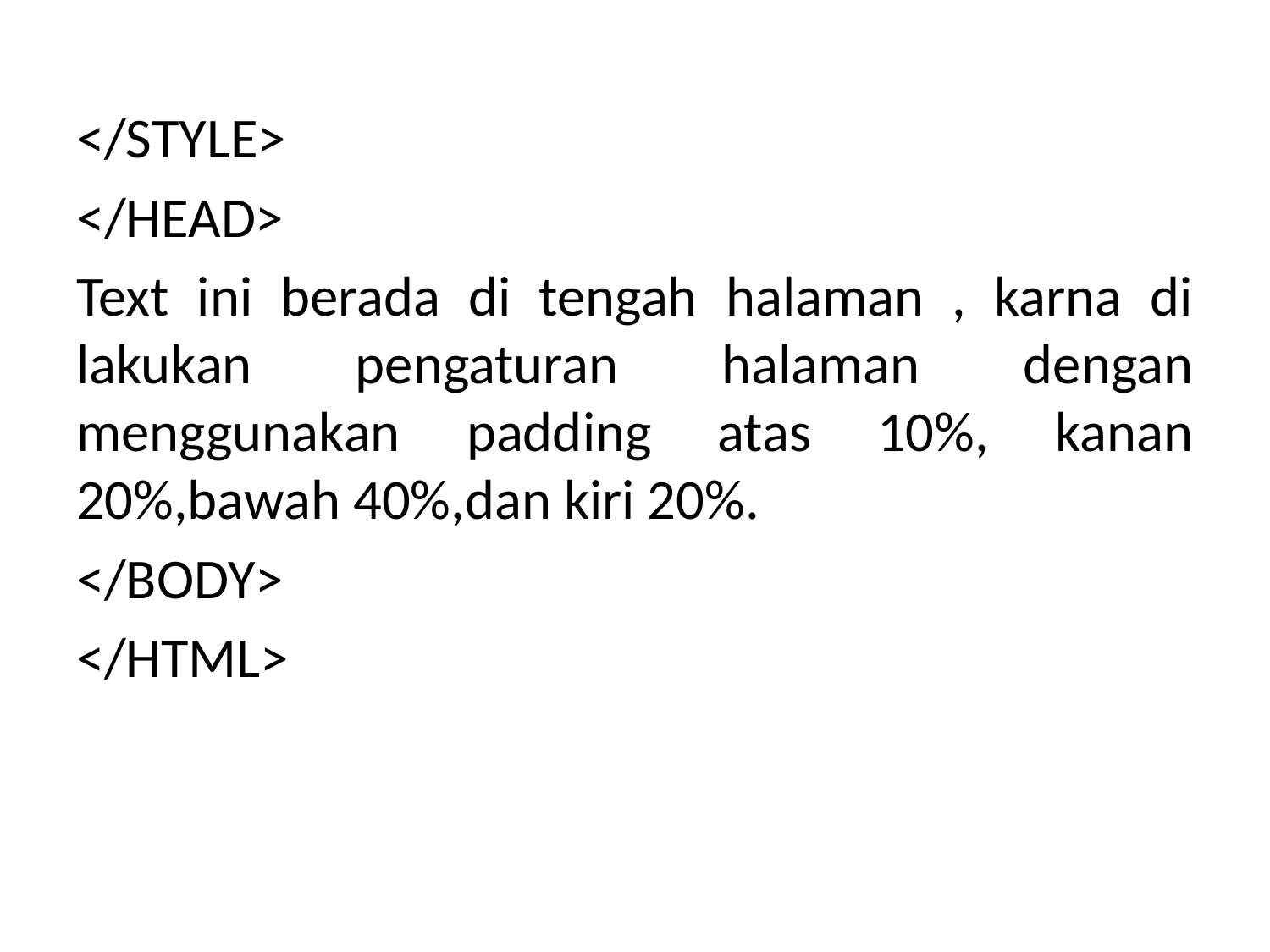

</STYLE>
</HEAD>
Text ini berada di tengah halaman , karna di lakukan pengaturan halaman dengan menggunakan padding atas 10%, kanan 20%,bawah 40%,dan kiri 20%.
</BODY>
</HTML>